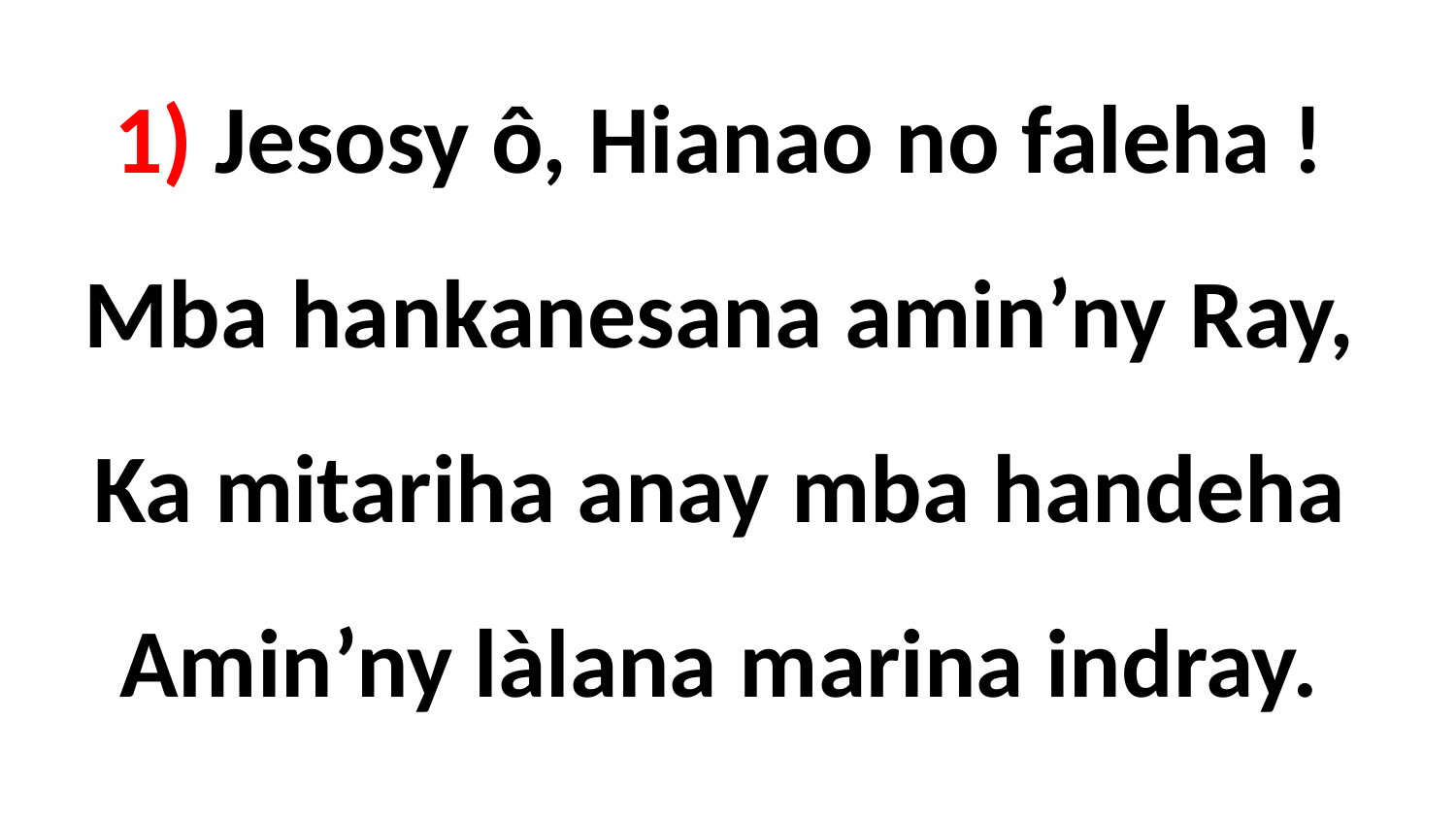

# 1) Jesosy ô, Hianao no faleha ! Mba hankanesana amin’ny Ray, Ka mitariha anay mba handeha Amin’ny làlana marina indray.